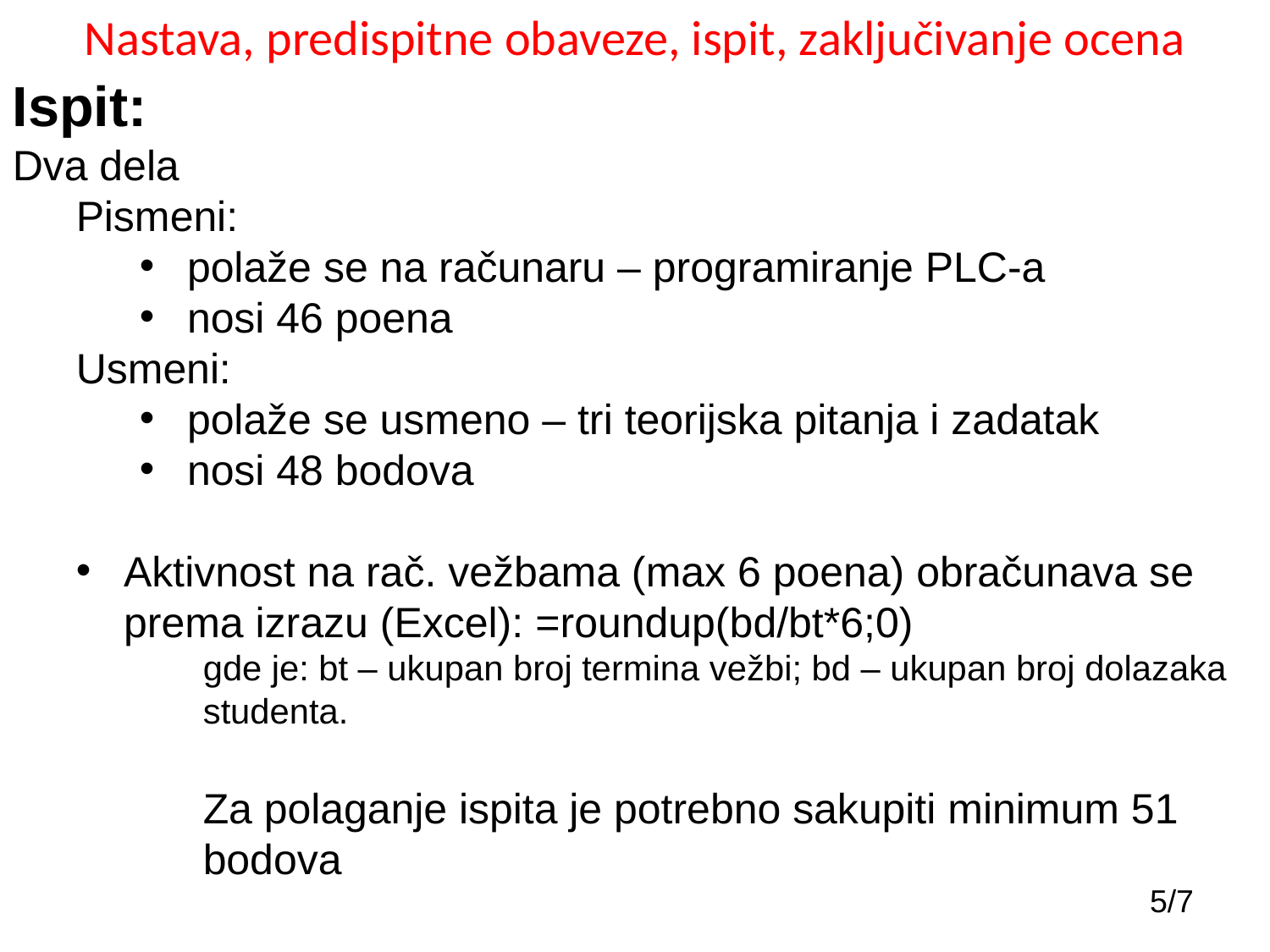

Nastava, predispitne obaveze, ispit, zaključivanje ocena
Ispit:
Dva dela
Pismeni:
polaže se na računaru – programiranje PLC-a
nosi 46 poena
Usmeni:
polaže se usmeno – tri teorijska pitanja i zadatak
nosi 48 bodova

Aktivnost na rač. vežbama (max 6 poena) obračunava se prema izrazu (Excel): =roundup(bd/bt*6;0)
gde je: bt – ukupan broj termina vežbi; bd – ukupan broj dolazaka studenta.

Za polaganje ispita je potrebno sakupiti minimum 51 bodova

5/7